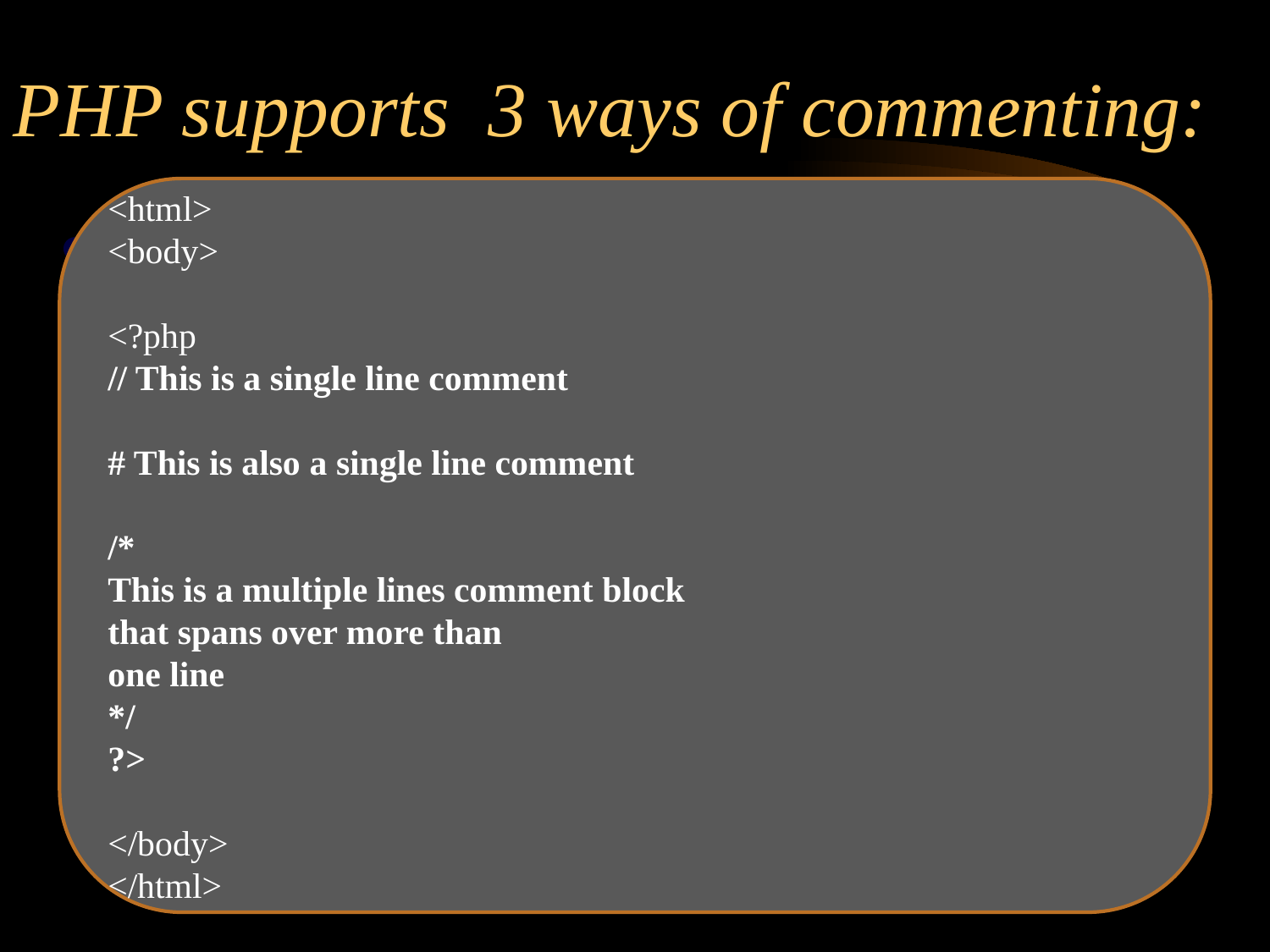

# PHP supports  3 ways of commenting:

<html>
<body>
<?php
// This is a single line comment
# This is also a single line comment
/*
This is a multiple lines comment block
that spans over more than
one line
*/
?>
</body>
</html>